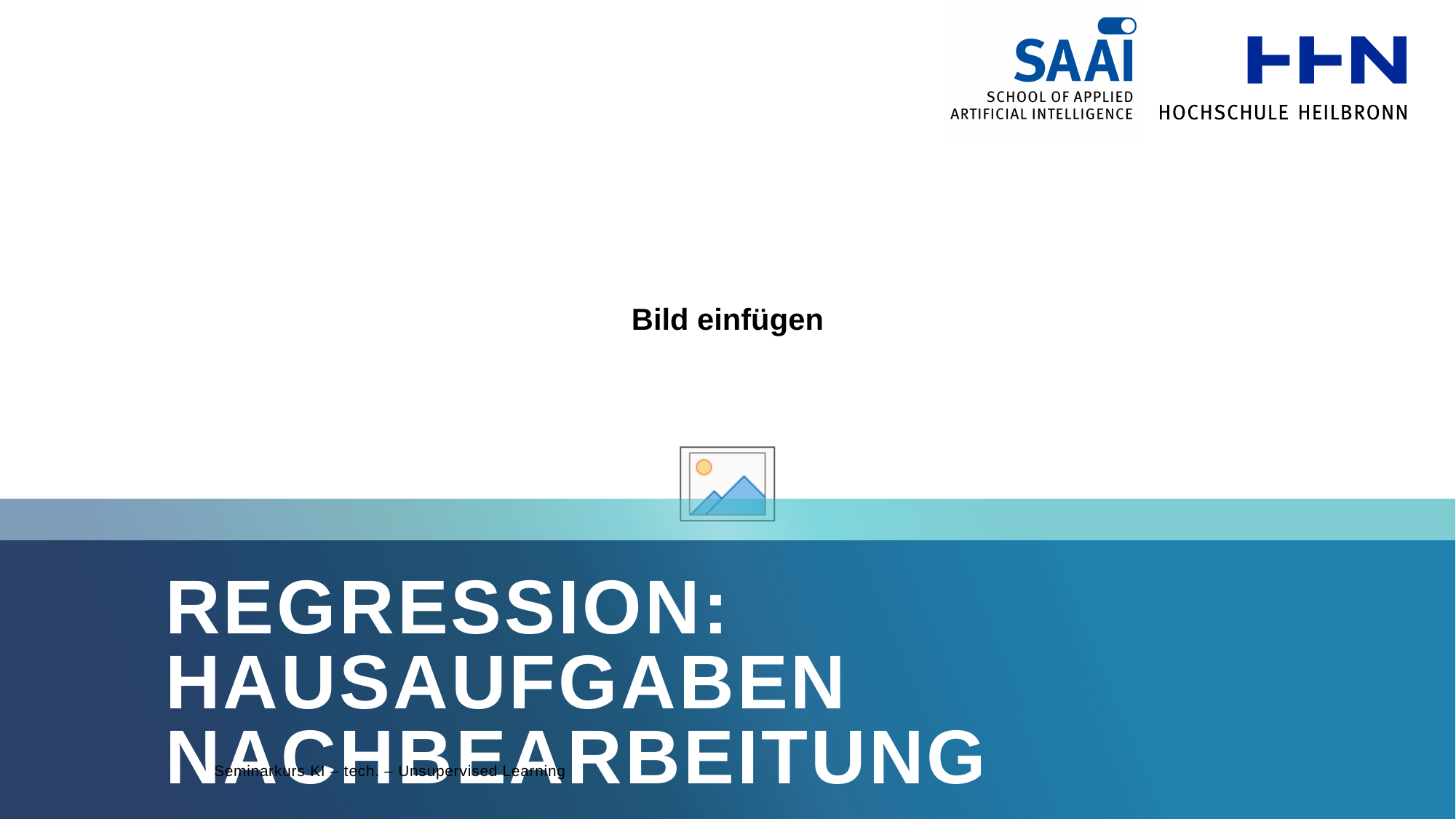

# Regression: Hausaufgaben nachbearbeitung

Seminarkurs KI – tech. – Unsupervised Learning
1